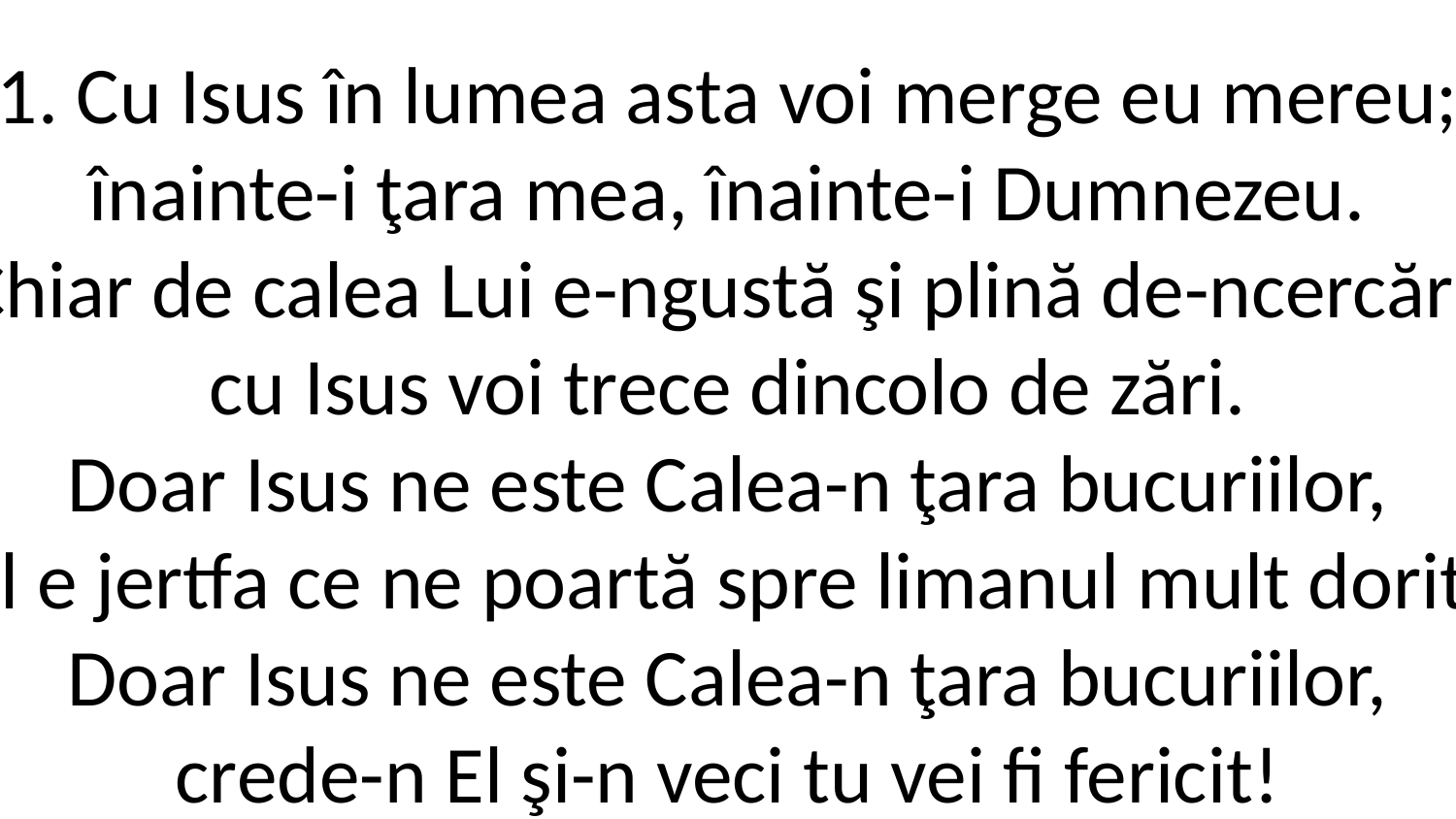

1. Cu Isus în lumea asta voi merge eu mereu;
înainte-i ţara mea, înainte-i Dumnezeu.
Chiar de calea Lui e-ngustă şi plină de-ncercări,
cu Isus voi trece dincolo de zări.
Doar Isus ne este Calea-n ţara bucuriilor,
El e jertfa ce ne poartă spre limanul mult dorit!
Doar Isus ne este Calea-n ţara bucuriilor,
crede-n El şi-n veci tu vei fi fericit!